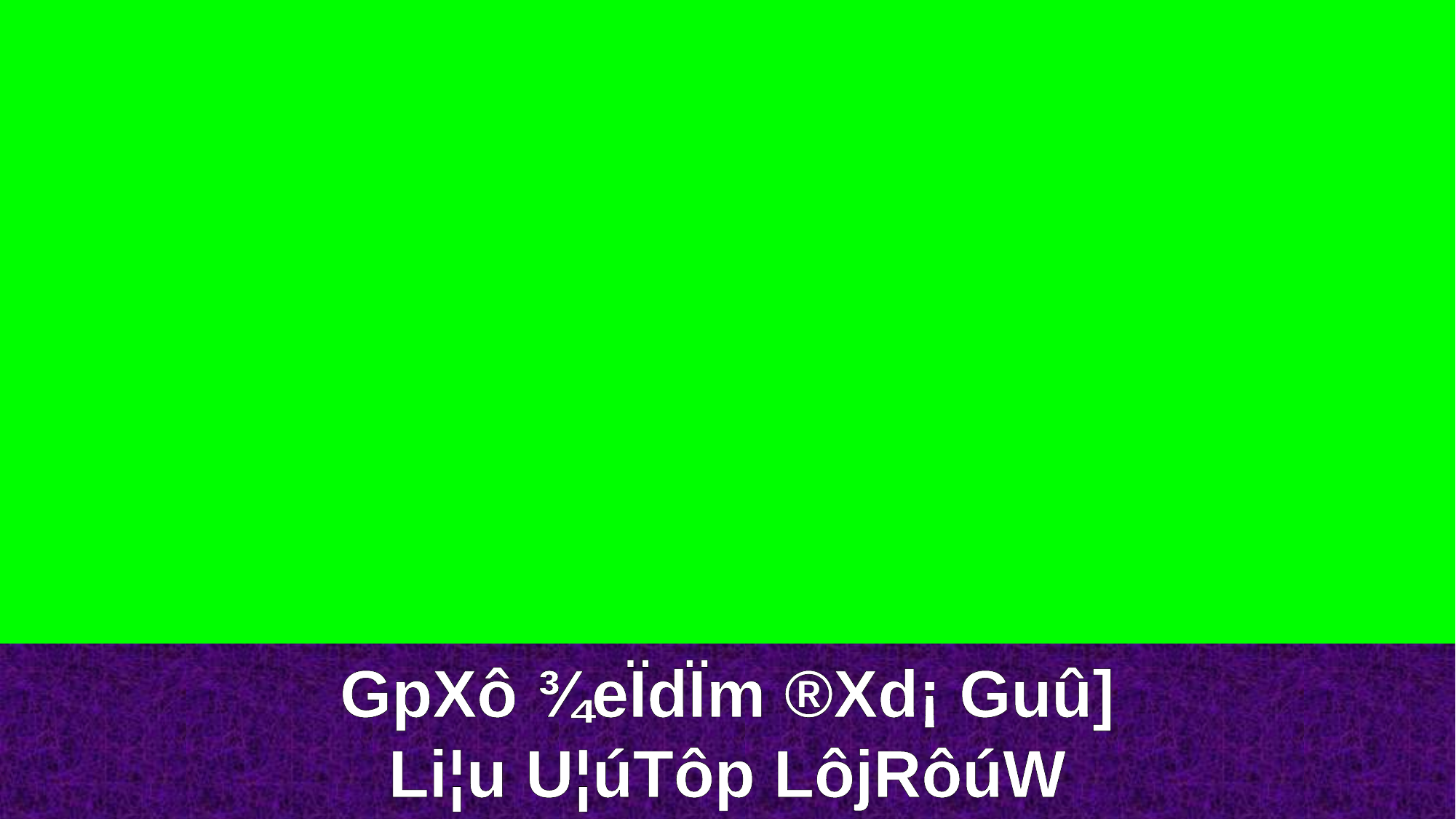

GpXô ¾eÏdÏm ®Xd¡ Guû]
Li¦u U¦úTôp LôjRôúW